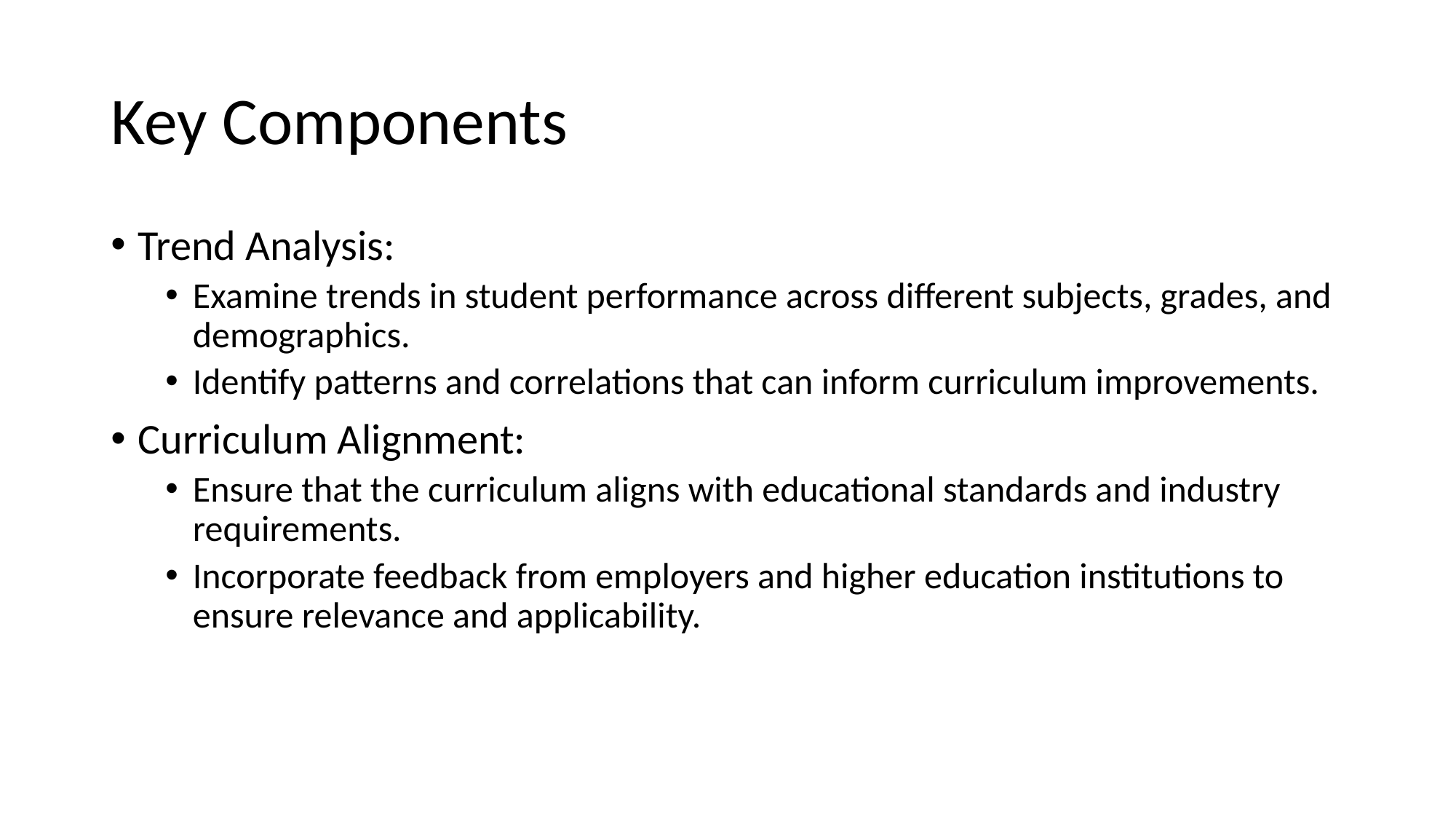

# Key Components
Trend Analysis:
Examine trends in student performance across different subjects, grades, and demographics.
Identify patterns and correlations that can inform curriculum improvements.
Curriculum Alignment:
Ensure that the curriculum aligns with educational standards and industry requirements.
Incorporate feedback from employers and higher education institutions to ensure relevance and applicability.